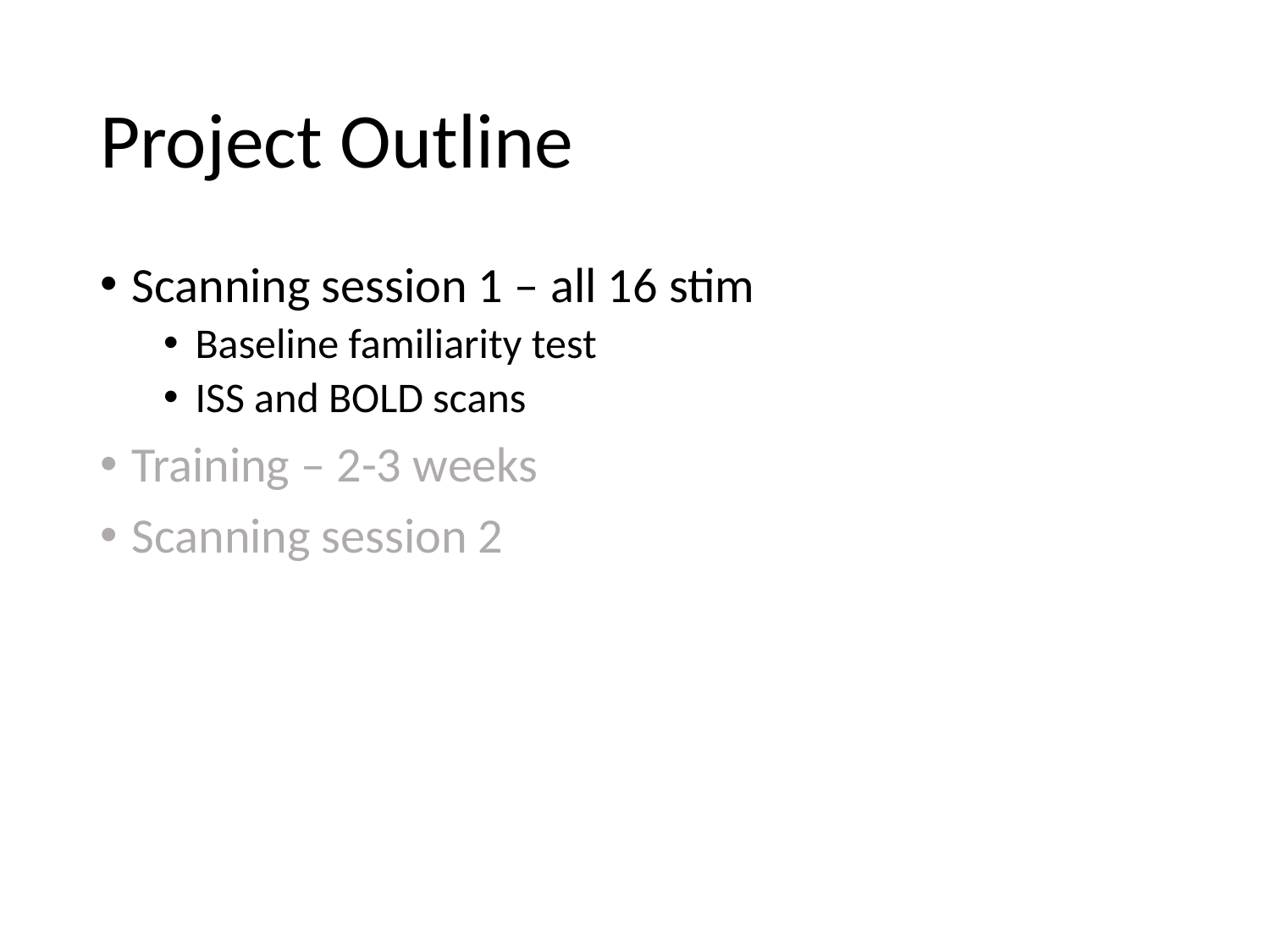

# Project Outline
Scanning session 1 – all 16 stim
Baseline familiarity test
ISS and BOLD scans
Training – 2-3 weeks
Scanning session 2